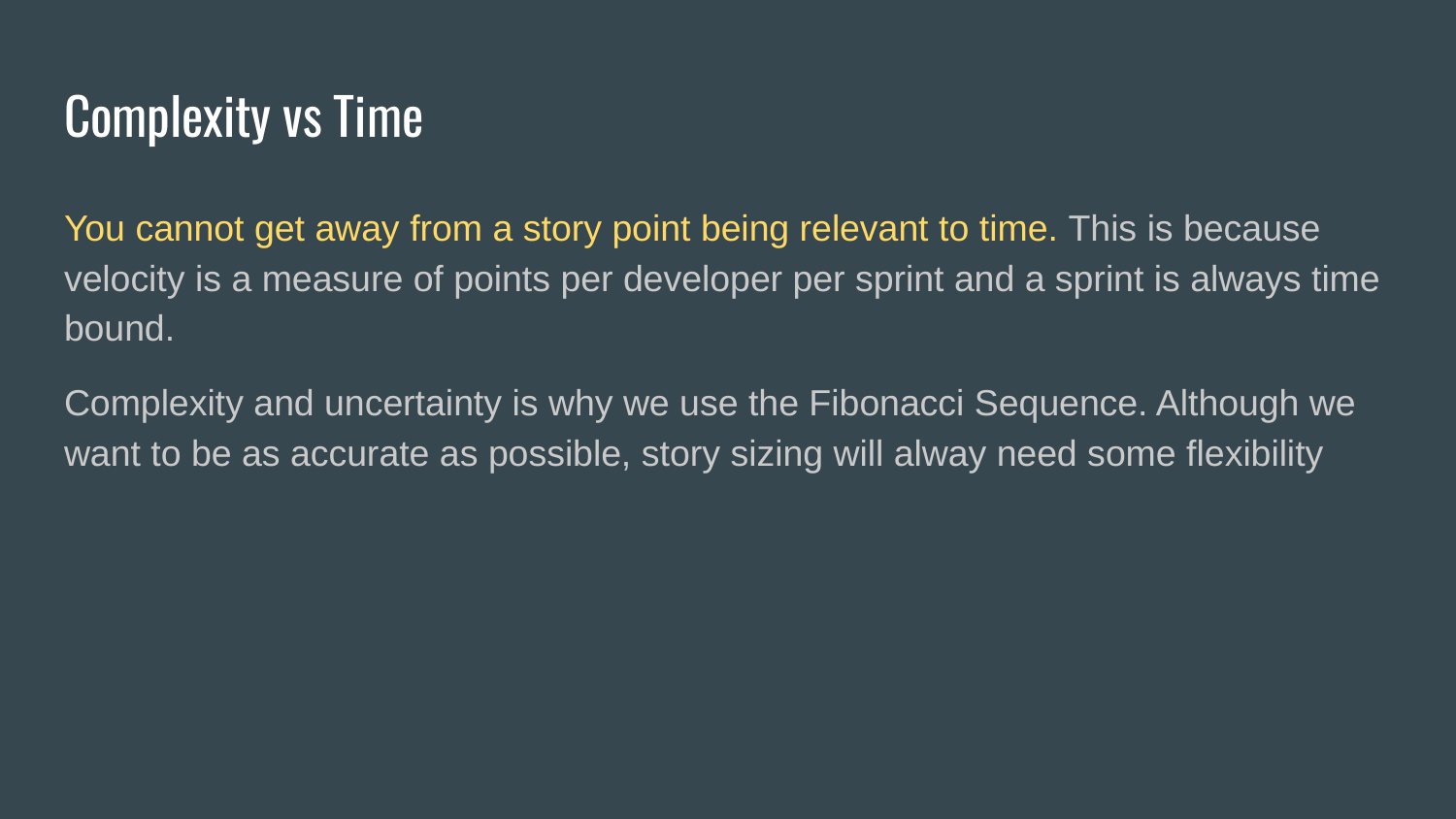

Complexity vs Time
You cannot get away from a story point being relevant to time. This is because velocity is a measure of points per developer per sprint and a sprint is always time bound.
Complexity and uncertainty is why we use the Fibonacci Sequence. Although we want to be as accurate as possible, story sizing will alway need some flexibility